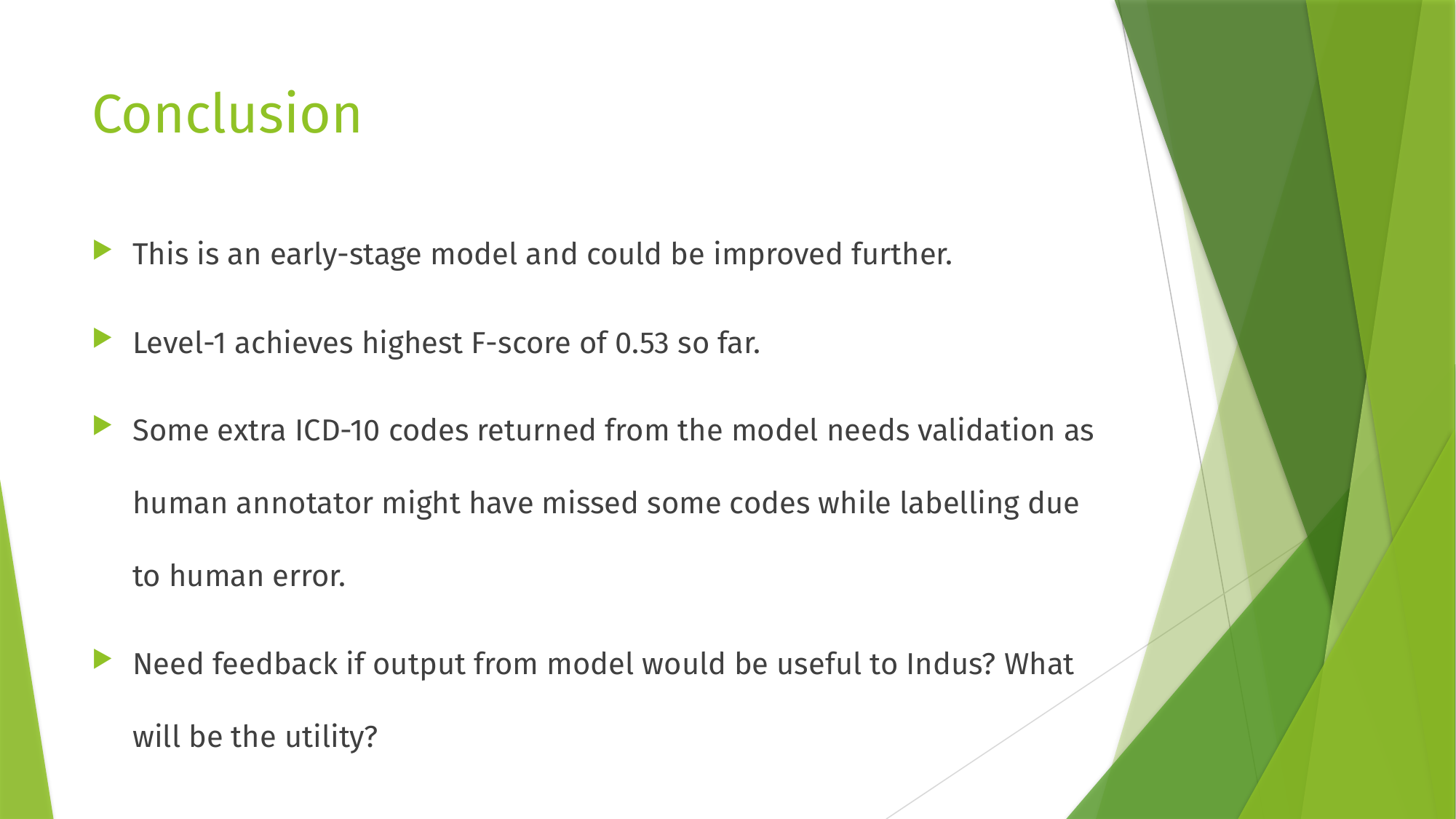

# Conclusion
This is an early-stage model and could be improved further.
Level-1 achieves highest F-score of 0.53 so far.
Some extra ICD-10 codes returned from the model needs validation as human annotator might have missed some codes while labelling due to human error.
Need feedback if output from model would be useful to Indus? What will be the utility?